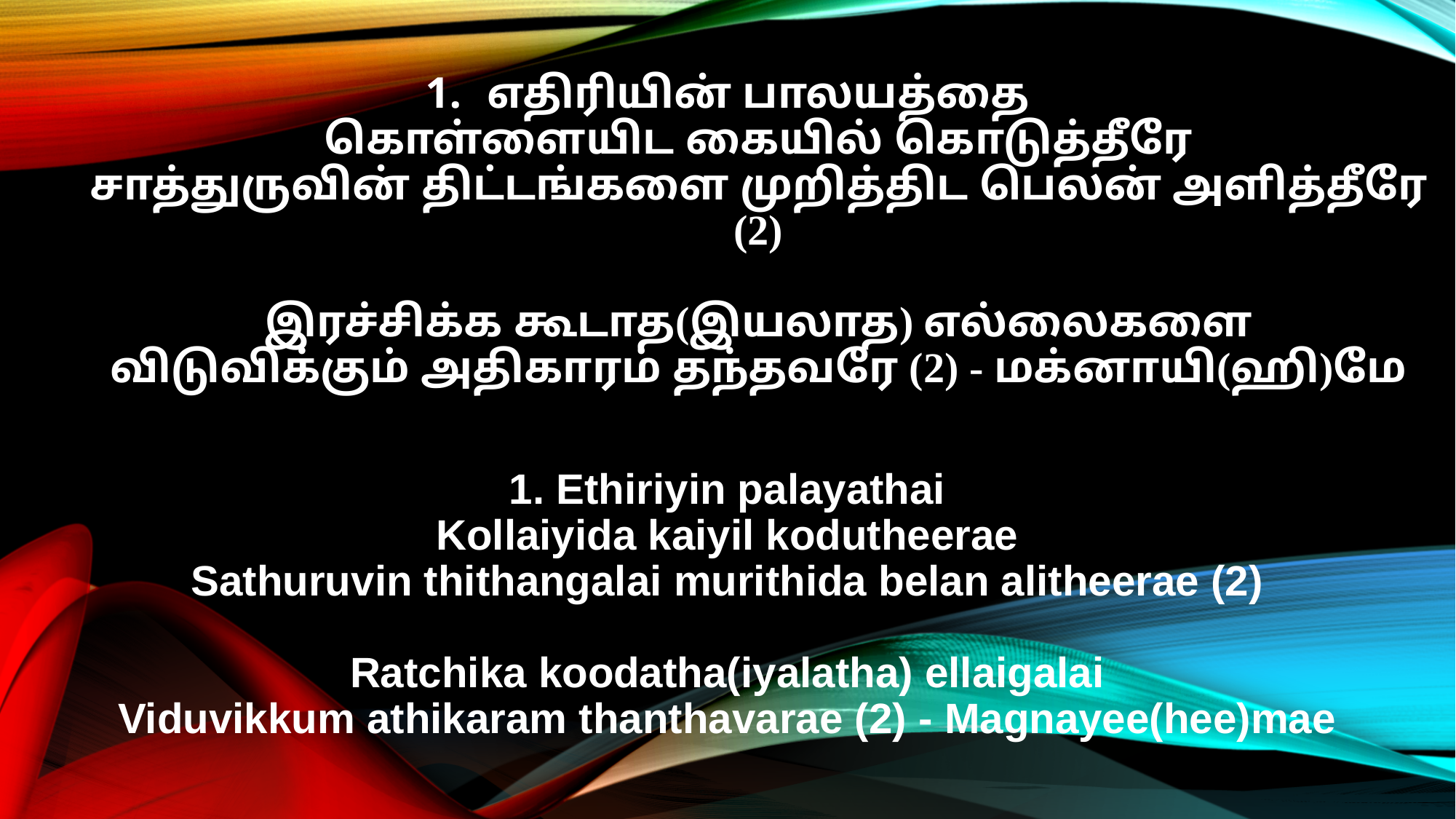

எதிரியின் பாலயத்தை
கொள்ளையிட கையில் கொடுத்தீரே
சாத்துருவின் திட்டங்களை முறித்திட பெலன் அளித்தீரே (2)
இரச்சிக்க கூடாத(இயலாத) எல்லைகளை
விடுவிக்கும் அதிகாரம் தந்தவரே (2) - மக்னாயி(ஹி)மே

1. Ethiriyin palayathai
Kollaiyida kaiyil kodutheerae
Sathuruvin thithangalai murithida belan alitheerae (2)
Ratchika koodatha(iyalatha) ellaigalai
Viduvikkum athikaram thanthavarae (2) - Magnayee(hee)mae